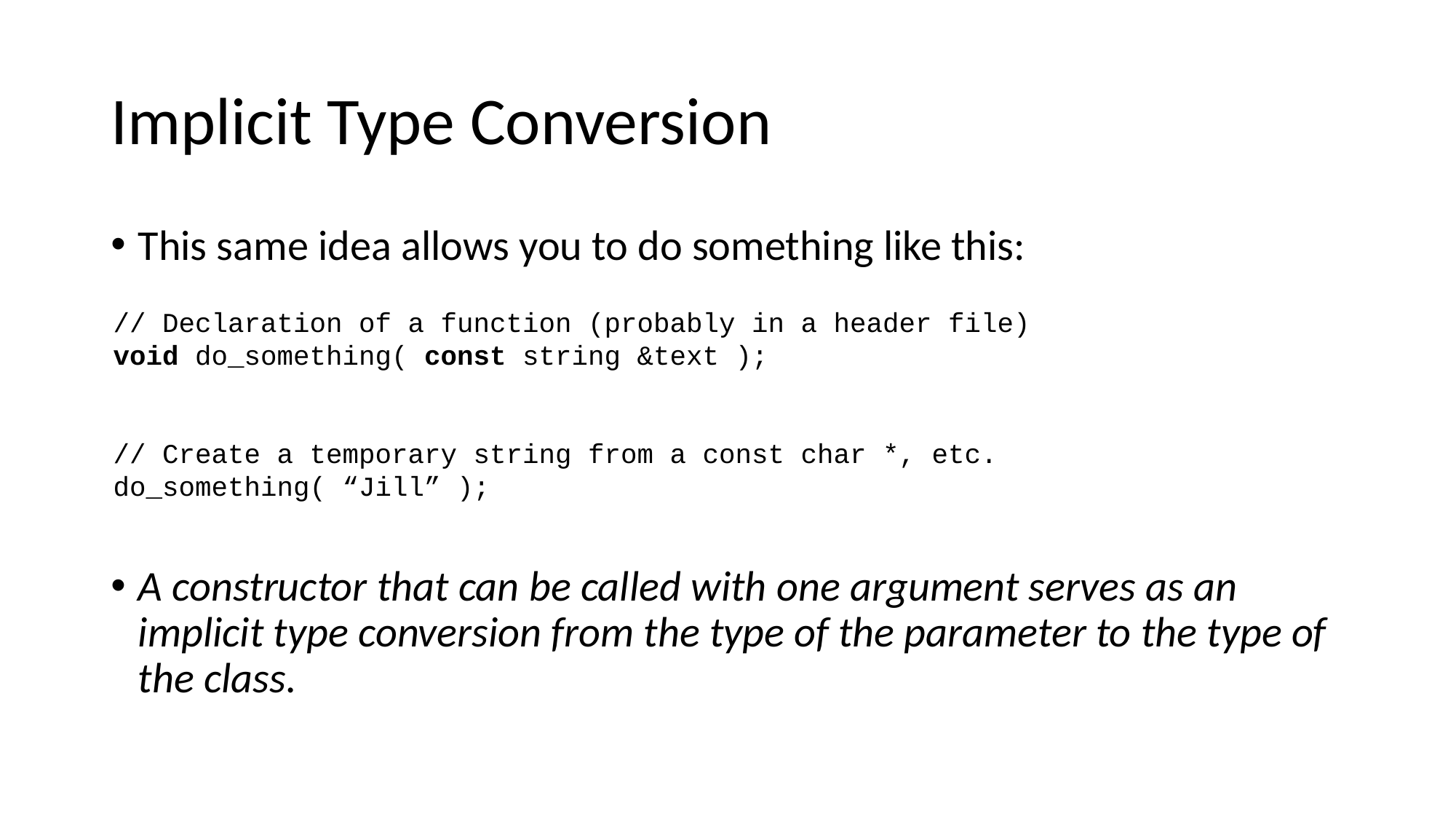

# Implicit Type Conversion
This same idea allows you to do something like this:
A constructor that can be called with one argument serves as an implicit type conversion from the type of the parameter to the type of the class.
// Declaration of a function (probably in a header file)
void do_something( const string &text );

// Create a temporary string from a const char *, etc.
do_something( “Jill” );